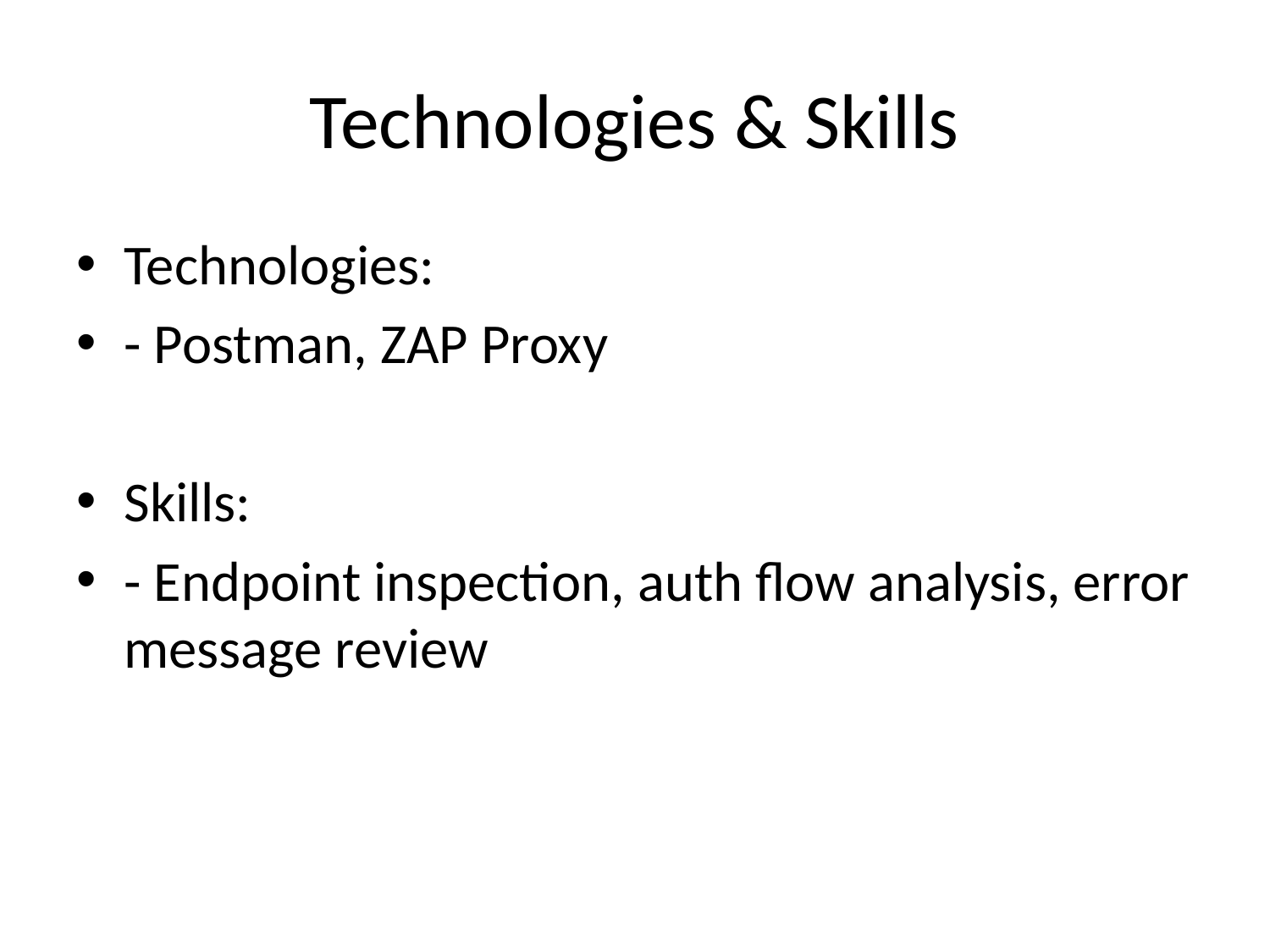

# Technologies & Skills
Technologies:
- Postman, ZAP Proxy

Skills:
- Endpoint inspection, auth flow analysis, error message review